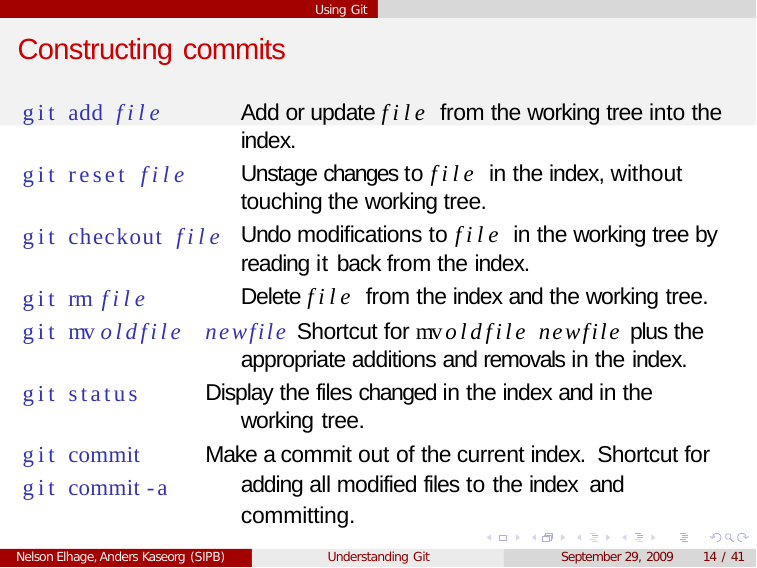

Using Git

# Constructing commits
git add file
Add or update file from the working tree into the  index.
Unstage changes to file in the index, without  touching the working tree.
Undo modifications to file in the working tree by  reading it back from the index.
Delete file from the index and the working tree.
git reset file
git checkout file
git rm file
git mv oldfile
newfile Shortcut for mv oldfile newfile plus the  appropriate additions and removals in the index.
Display the files changed in the index and in the  working tree.
Make a commit out of the current index.  Shortcut for adding all modified files to the index  and committing.
git status
git commit  git commit -a

Nelson Elhage, Anders Kaseorg (SIPB)
Understanding Git
September 29, 2009
14 / 41